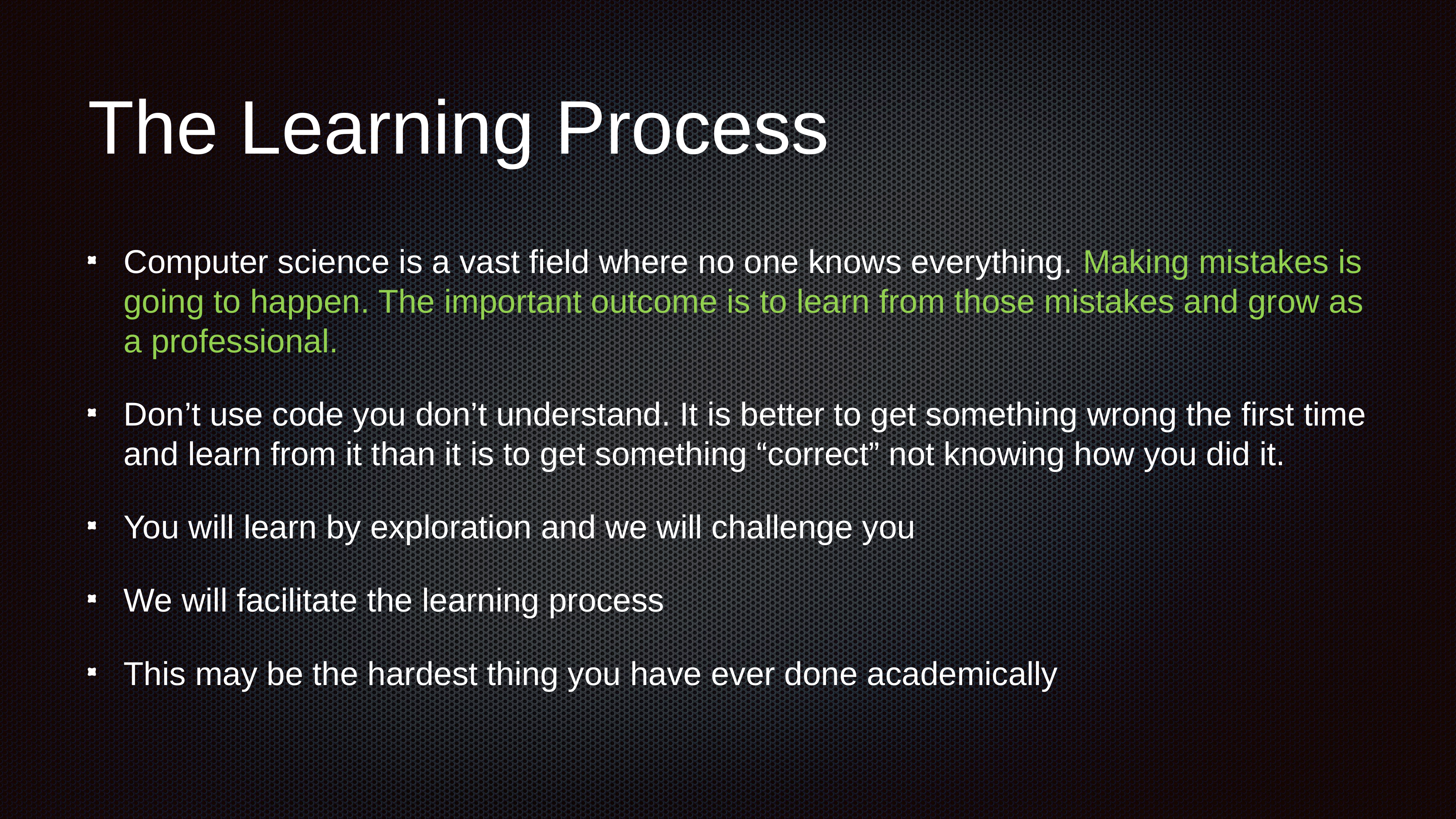

# The Learning Process
Computer science is a vast field where no one knows everything. Making mistakes is going to happen. The important outcome is to learn from those mistakes and grow as a professional.
Don’t use code you don’t understand. It is better to get something wrong the first time and learn from it than it is to get something “correct” not knowing how you did it.
You will learn by exploration and we will challenge you
We will facilitate the learning process
This may be the hardest thing you have ever done academically